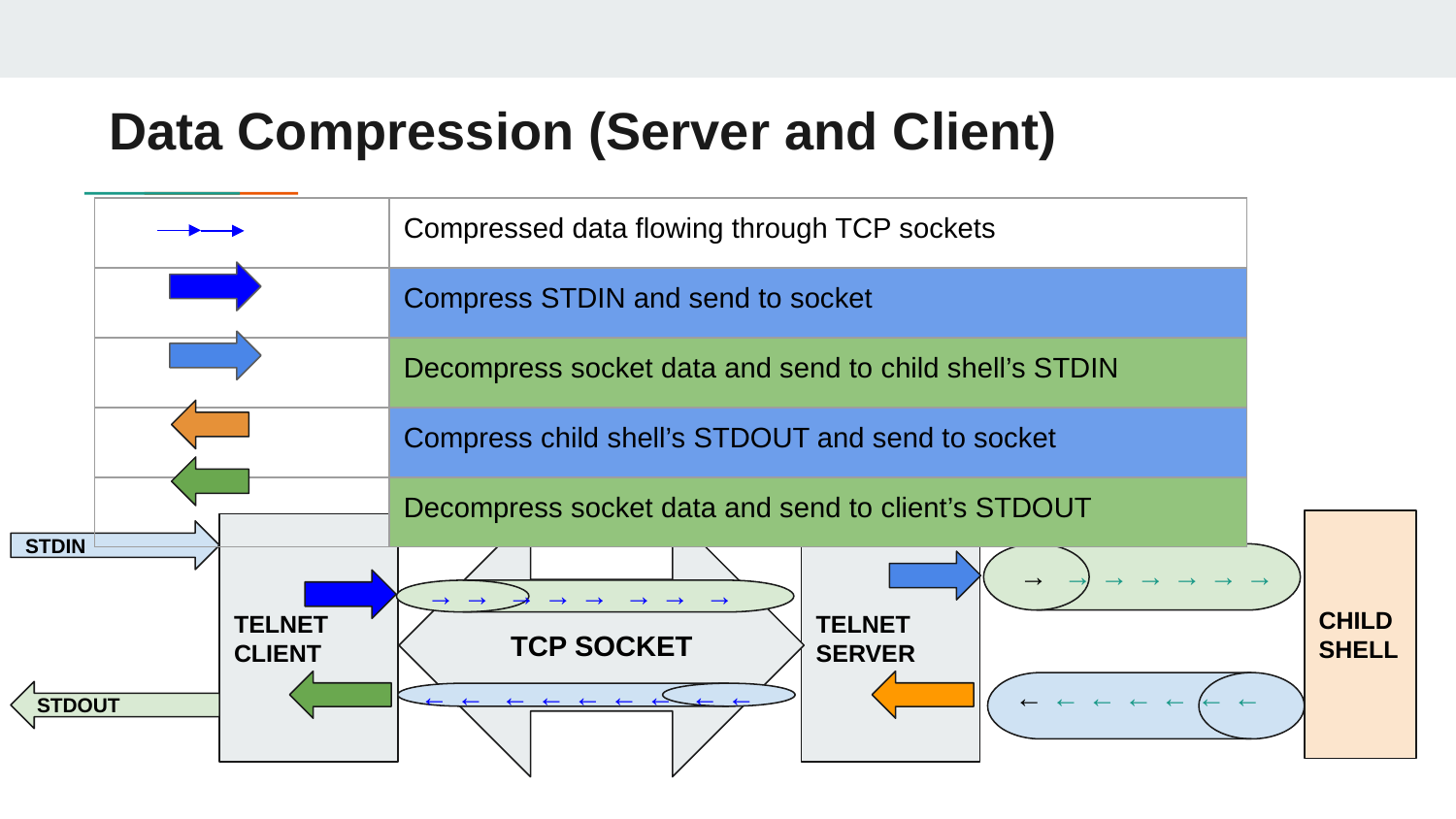

# Data Compression (Server and Client)

|  | Compressed data flowing through TCP sockets |
| --- | --- |
|  | Compress STDIN and send to socket |
|  | Decompress socket data and send to child shell’s STDIN |
|  | Compress child shell’s STDOUT and send to socket |
|  | Decompress socket data and send to client’s STDOUT |

CHILD
SHELL
TELNET
CLIENT
TCP SOCKET
TELNET
SERVER
STDIN
→  → → → → → →

  → →  → → →  → →  →

 ← ←  ← ← ← ← ←  ← ←
 ← ← ← ← ← ← ←

STDOUT